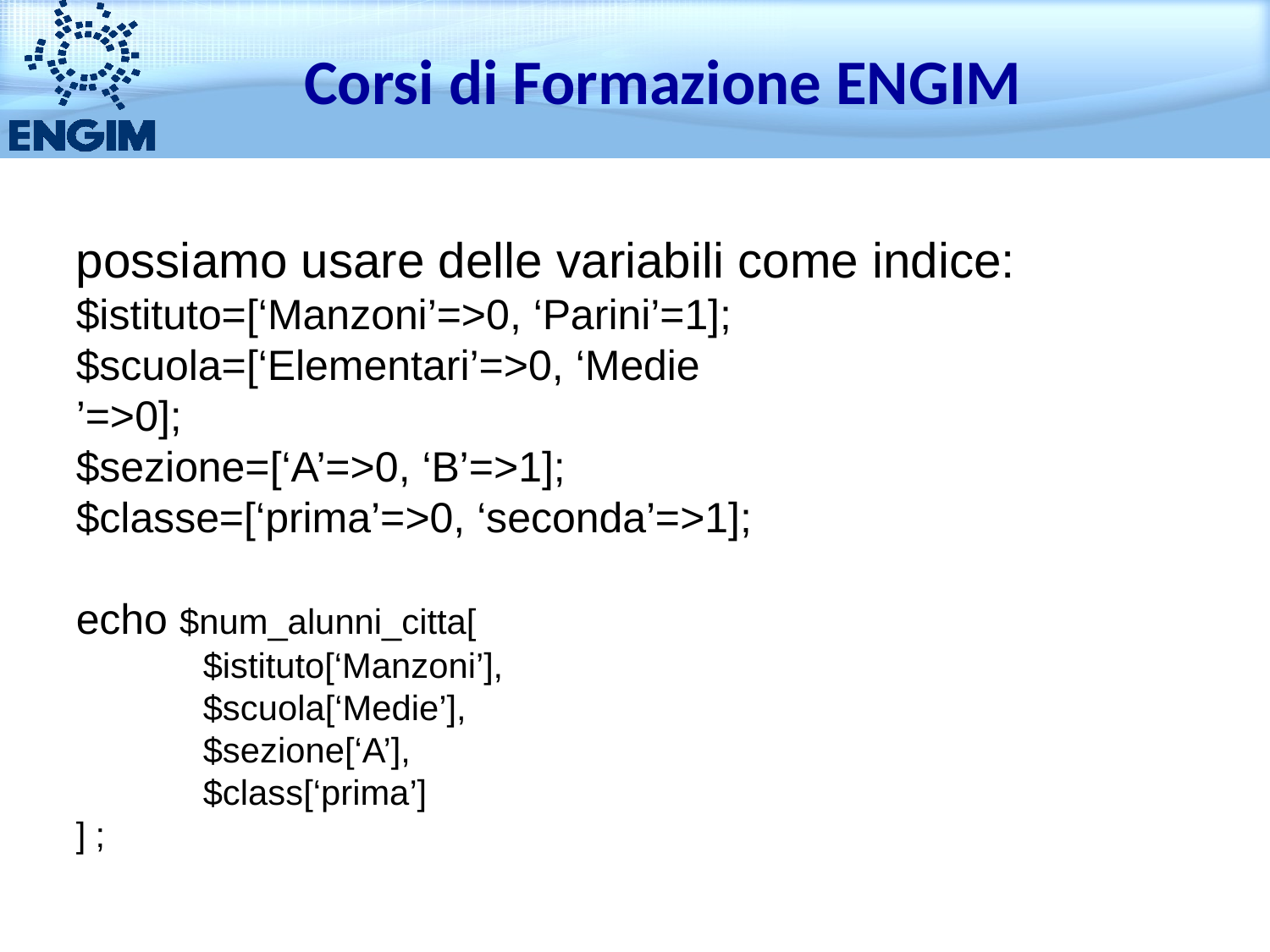

Corsi di Formazione ENGIM
possiamo usare delle variabili come indice:
$istituto=[‘Manzoni’=>0, ‘Parini’=1];
$scuola=[‘Elementari’=>0, ‘Medie
’=>0];
$sezione=[‘A’=>0, ‘B’=>1];
$classe=[‘prima’=>0, ‘seconda’=>1];

echo $num_alunni_citta[
	$istituto[‘Manzoni’],
	$scuola[‘Medie’],
	$sezione[‘A’],
	$class[‘prima’]
] ;